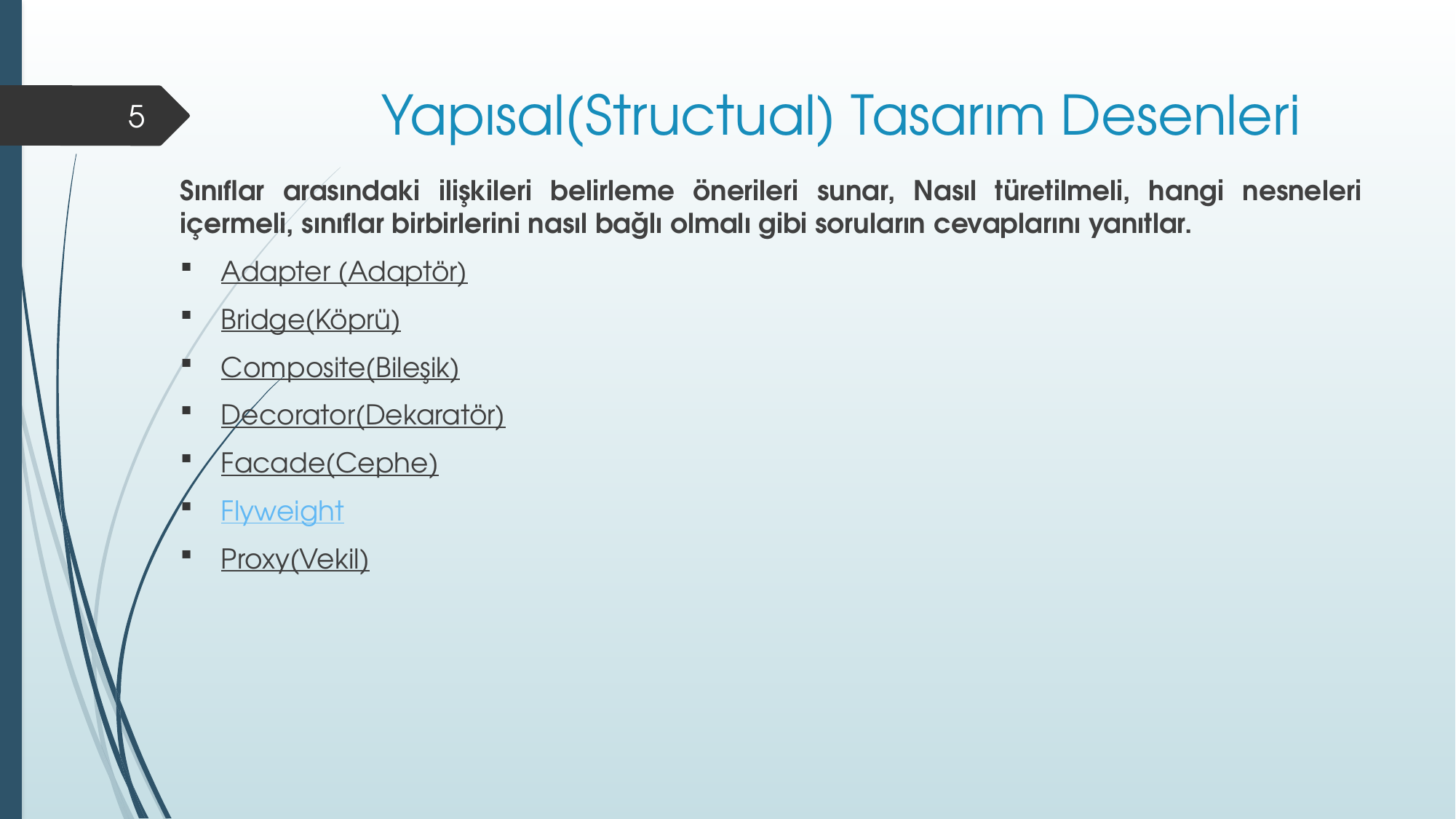

# Yapısal(Structual) Tasarım Desenleri
5
Sınıflar arasındaki ilişkileri belirleme önerileri sunar, Nasıl türetilmeli, hangi nesneleri içermeli, sınıflar birbirlerini nasıl bağlı olmalı gibi soruların cevaplarını yanıtlar.
Adapter (Adaptör)
Bridge(Köprü)
Composite(Bileşik)
Decorator(Dekaratör)
Facade(Cephe)
Flyweight
Proxy(Vekil)